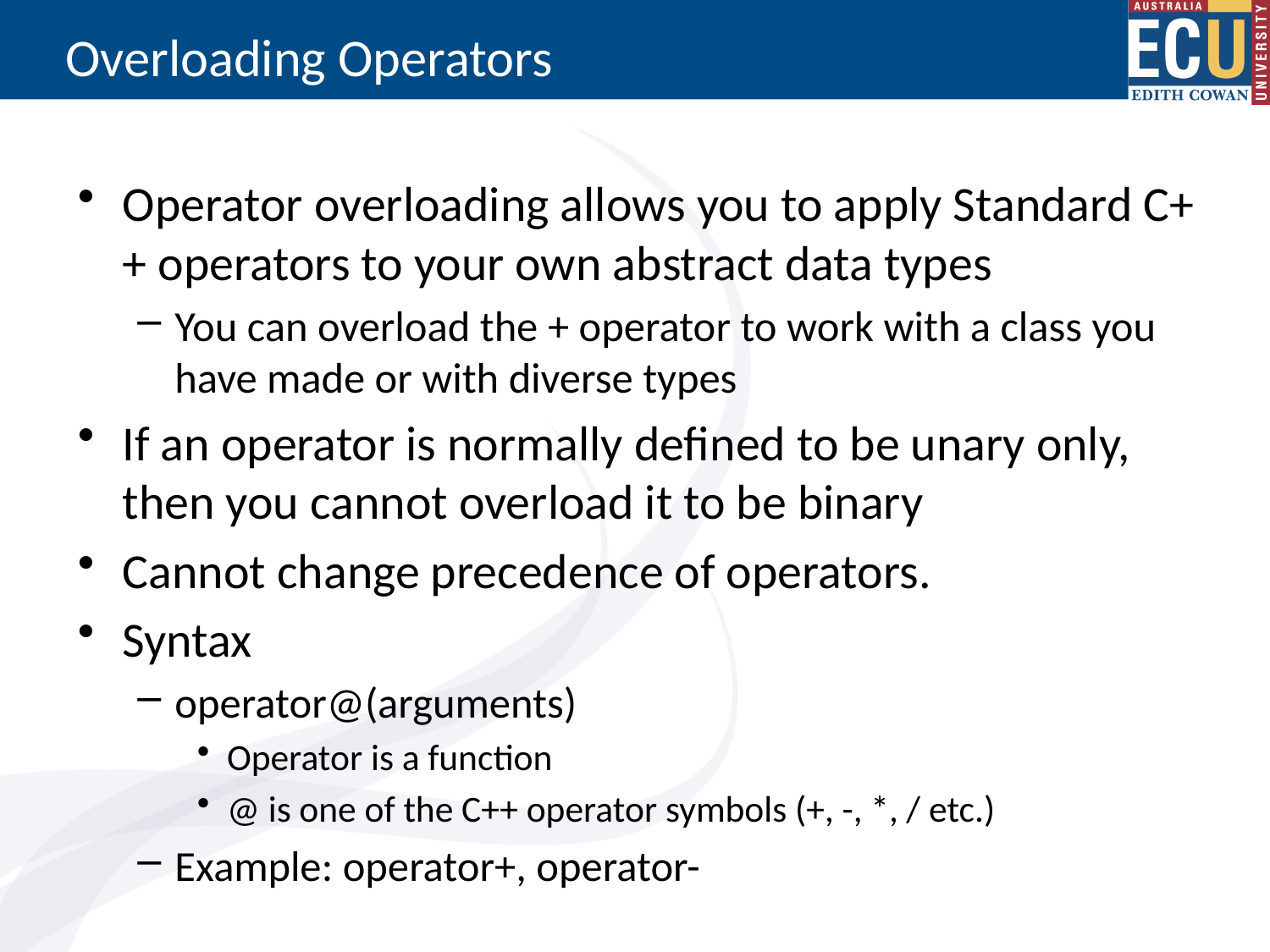

# Overloading Operators
Operator overloading allows you to apply Standard C++ operators to your own abstract data types
You can overload the + operator to work with a class you have made or with diverse types
If an operator is normally defined to be unary only, then you cannot overload it to be binary
Cannot change precedence of operators.
Syntax
operator@(arguments)
Operator is a function
@ is one of the C++ operator symbols (+, -, *, / etc.)
Example: operator+, operator-